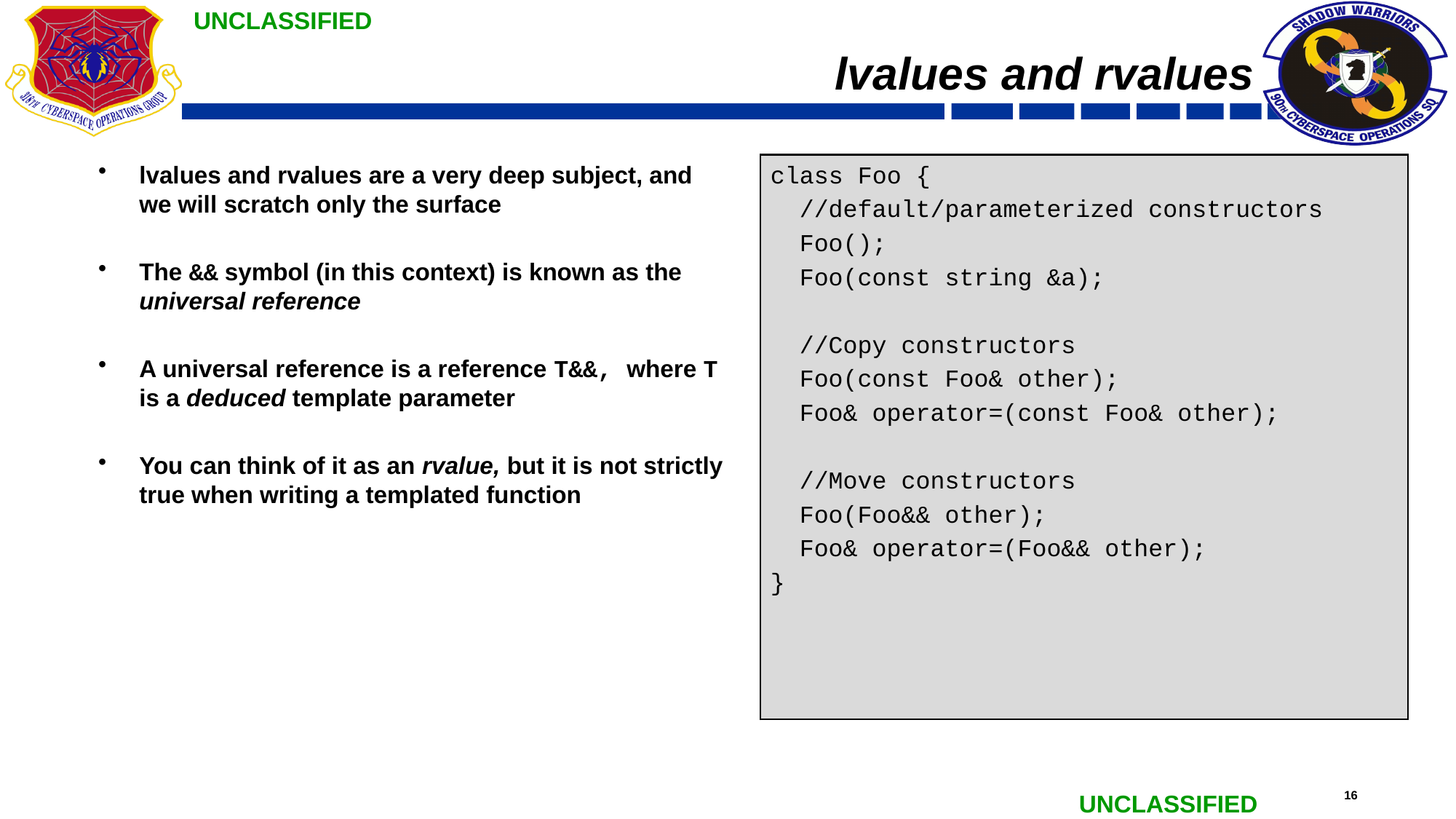

# lvalues and rvalues
lvalues and rvalues are a very deep subject, and we will scratch only the surface

The && symbol (in this context) is known as the universal reference

A universal reference is a reference T&&, where T is a deduced template parameter

You can think of it as an rvalue, but it is not strictly true when writing a templated function
class Foo {
  //default/parameterized constructors
  Foo();
  Foo(const string &a);

  //Copy constructors
  Foo(const Foo& other);
  Foo& operator=(const Foo& other);

  //Move constructors
  Foo(Foo&& other);
  Foo& operator=(Foo&& other);
}